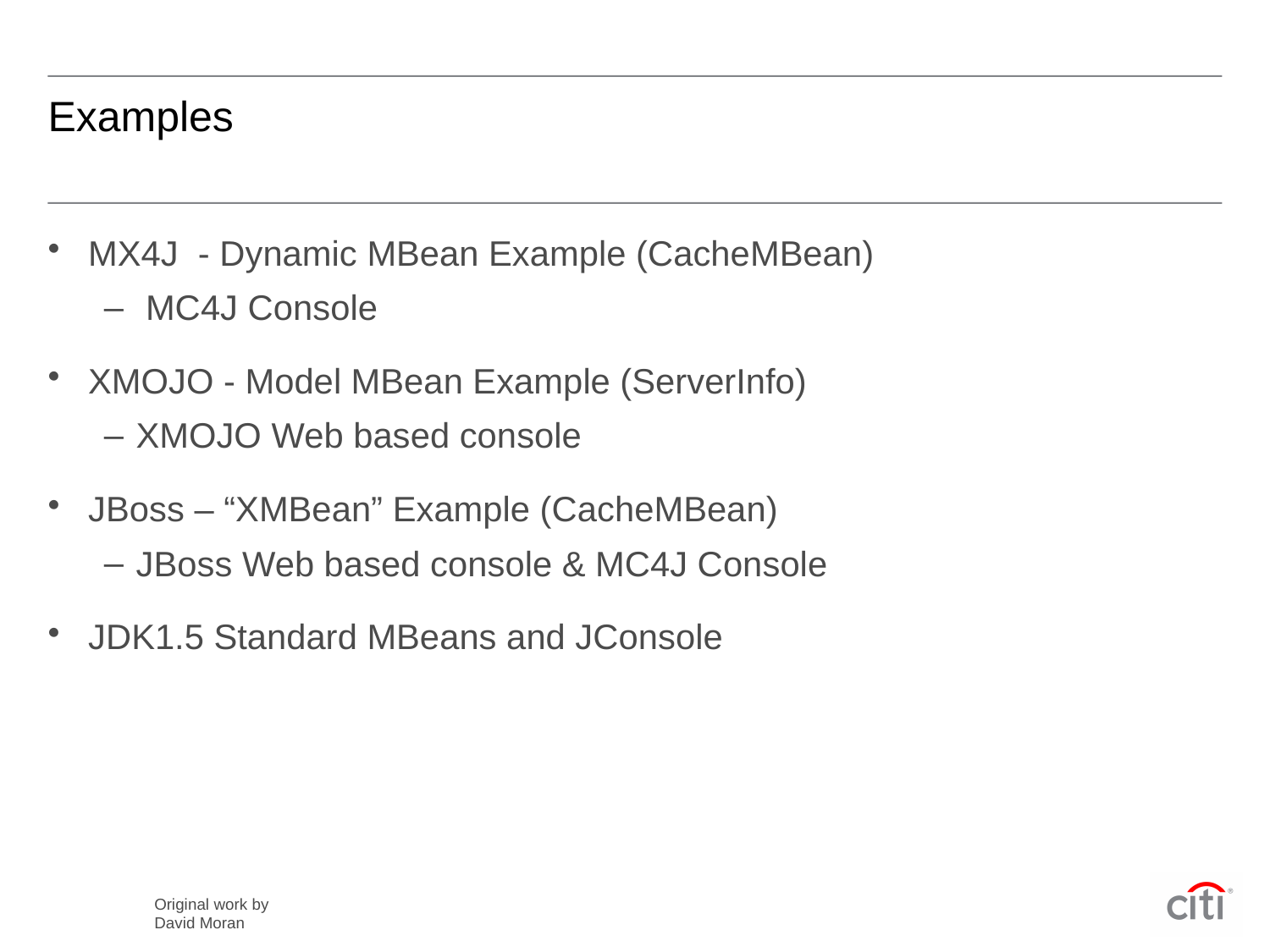

# Examples
MX4J  - Dynamic MBean Example (CacheMBean)
 MC4J Console
XMOJO - Model MBean Example (ServerInfo)
XMOJO Web based console
JBoss – “XMBean” Example (CacheMBean)
JBoss Web based console & MC4J Console
JDK1.5 Standard MBeans and JConsole

Original work by David Moran